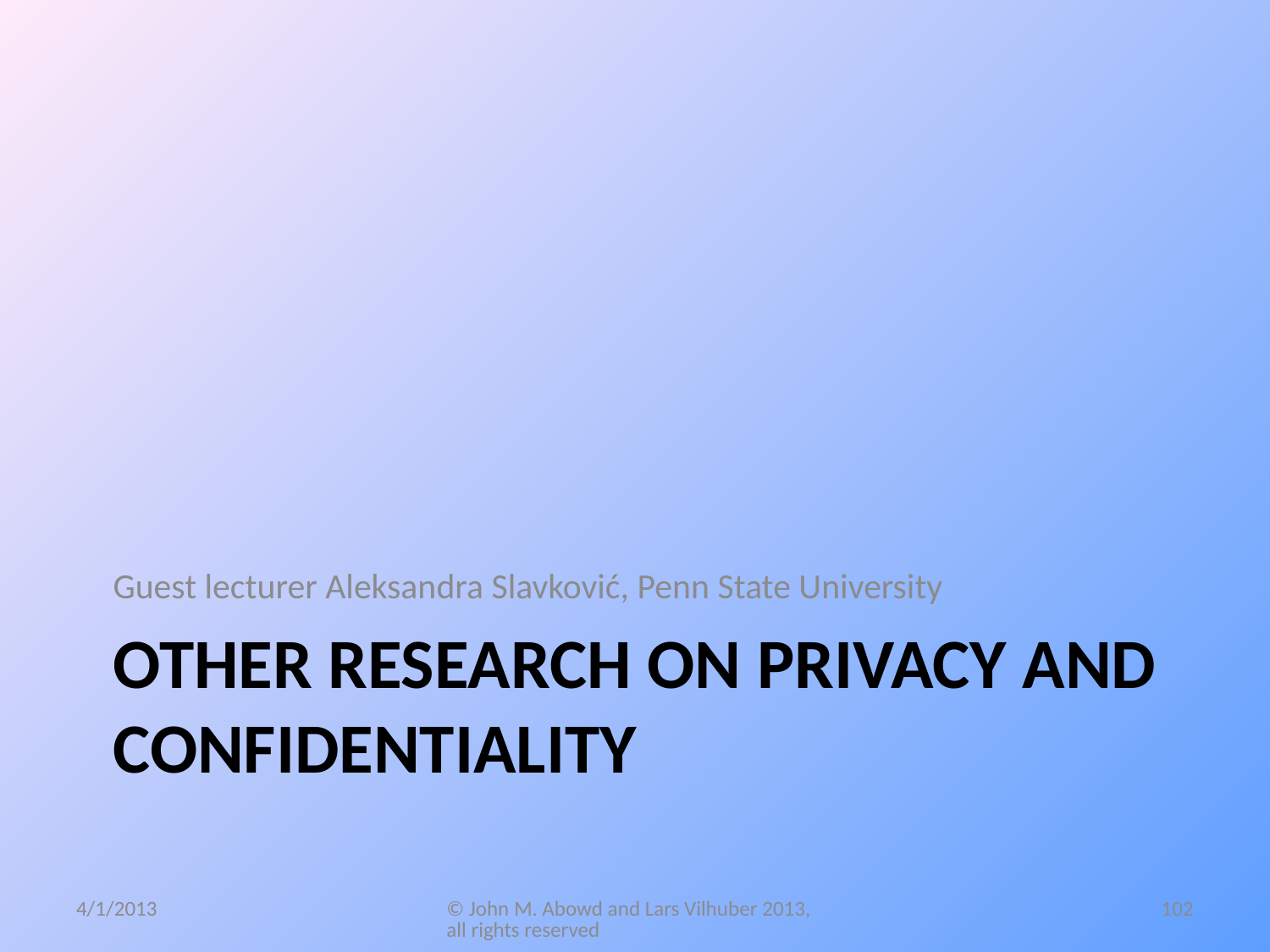

Guest lecturer Aleksandra Slavković, Penn State University
# Other Research on Privacy and Confidentiality
4/1/2013
© John M. Abowd and Lars Vilhuber 2013, all rights reserved
102